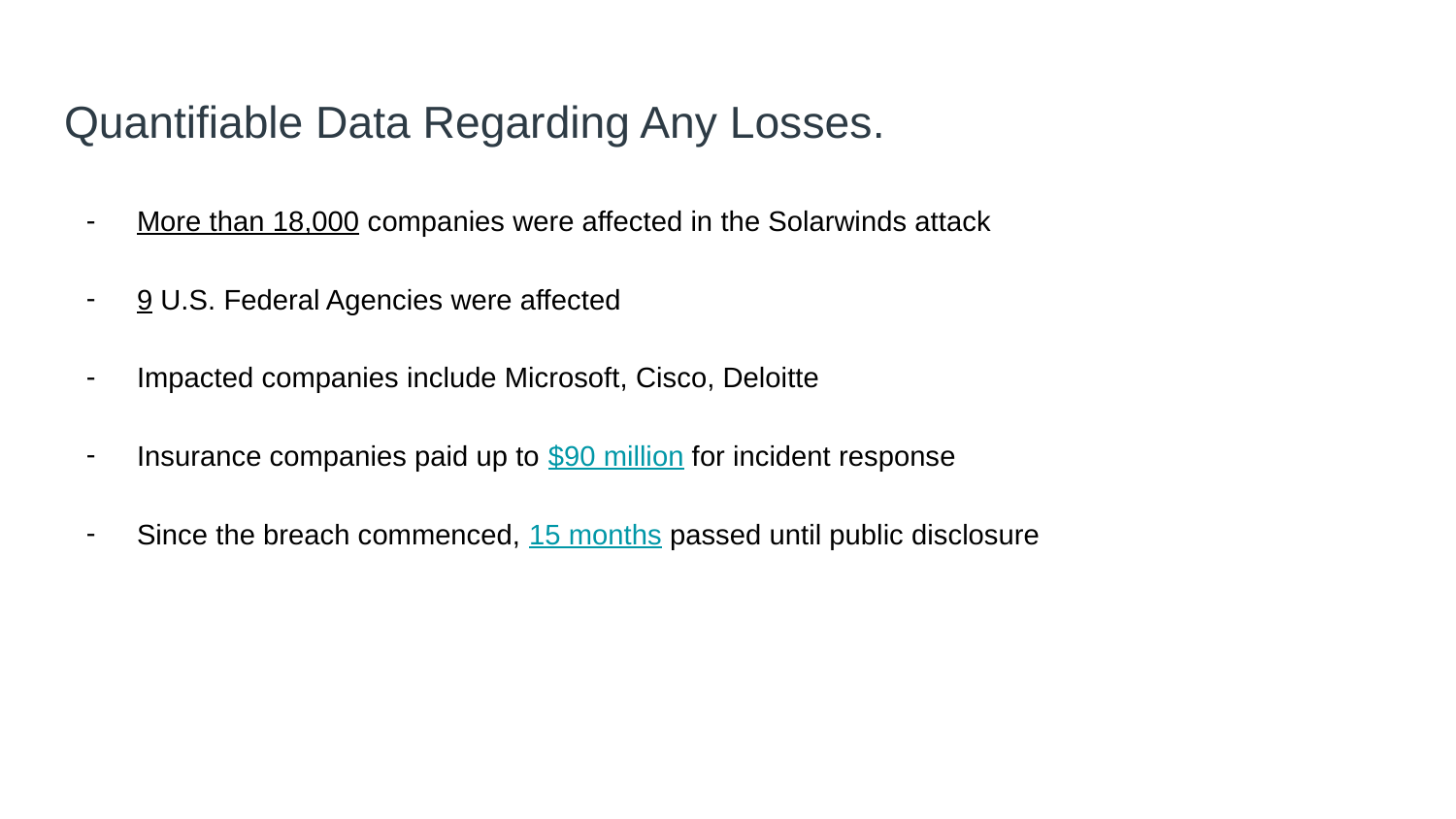

# Quantifiable Data Regarding Any Losses.
More than 18,000 companies were affected in the Solarwinds attack

9 U.S. Federal Agencies were affected

Impacted companies include Microsoft, Cisco, Deloitte

Insurance companies paid up to $90 million for incident response

Since the breach commenced, 15 months passed until public disclosure